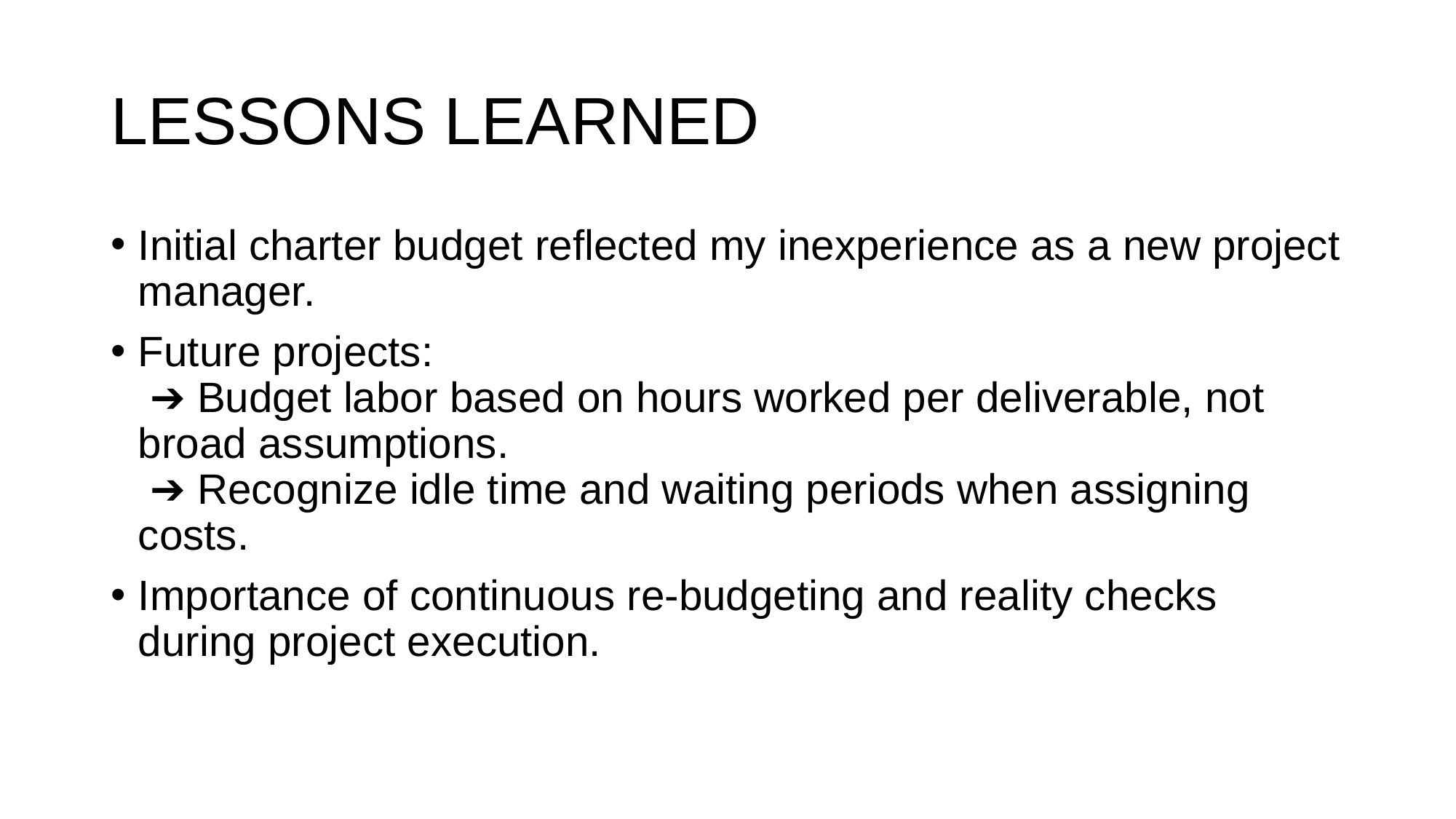

# LESSONS LEARNED
Initial charter budget reflected my inexperience as a new project manager.
Future projects:
 ➔ Budget labor based on hours worked per deliverable, not broad assumptions.
 ➔ Recognize idle time and waiting periods when assigning costs.
Importance of continuous re-budgeting and reality checks during project execution.